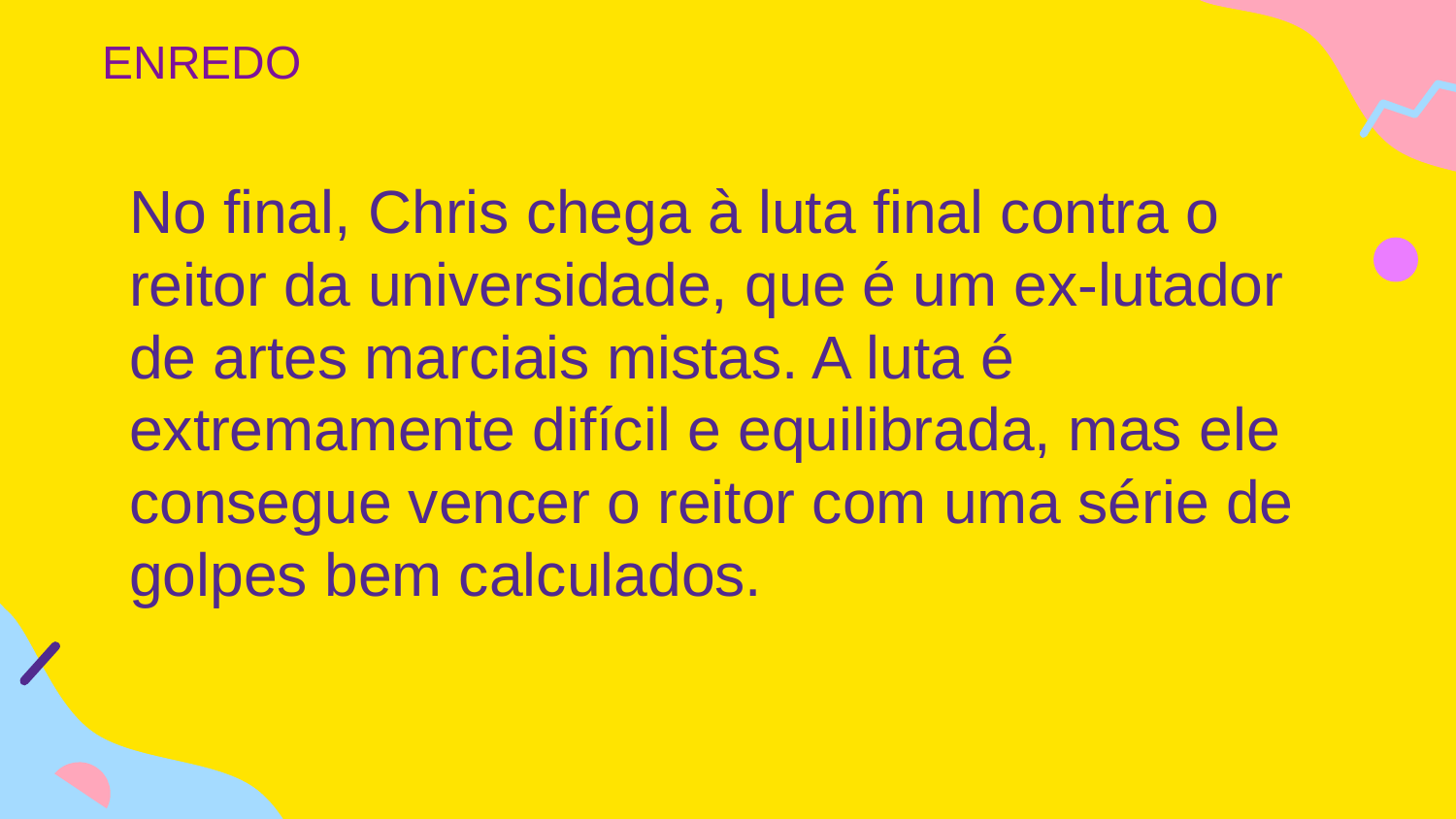

# ENREDO
No final, Chris chega à luta final contra o reitor da universidade, que é um ex-lutador de artes marciais mistas. A luta é extremamente difícil e equilibrada, mas ele consegue vencer o reitor com uma série de golpes bem calculados.